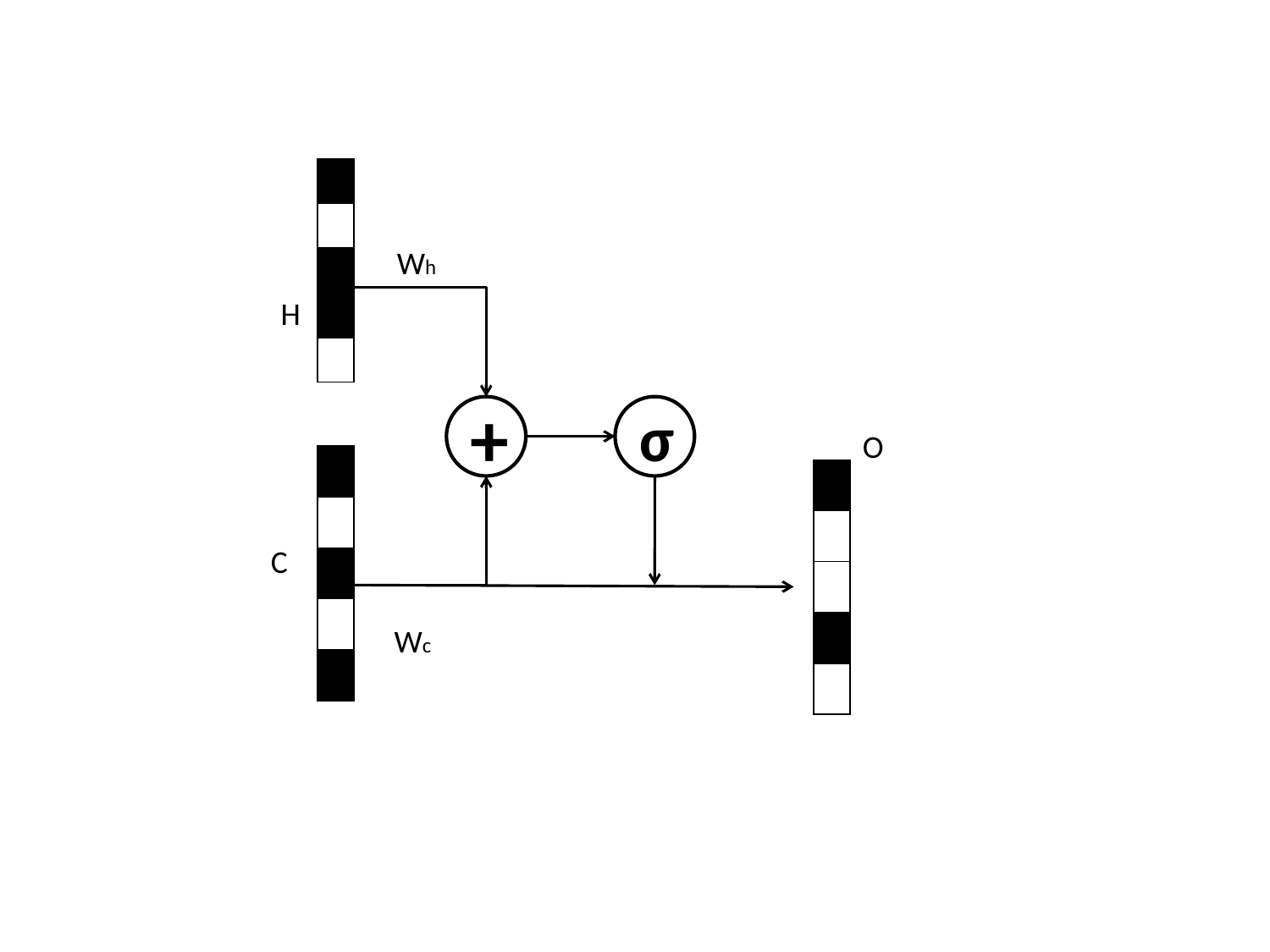

|  |
| --- |
|  |
|  |
|  |
|  |
Wh
H
+
σ
O
|  |
| --- |
|  |
|  |
|  |
|  |
|  |
| --- |
|  |
|  |
|  |
|  |
C
Wc